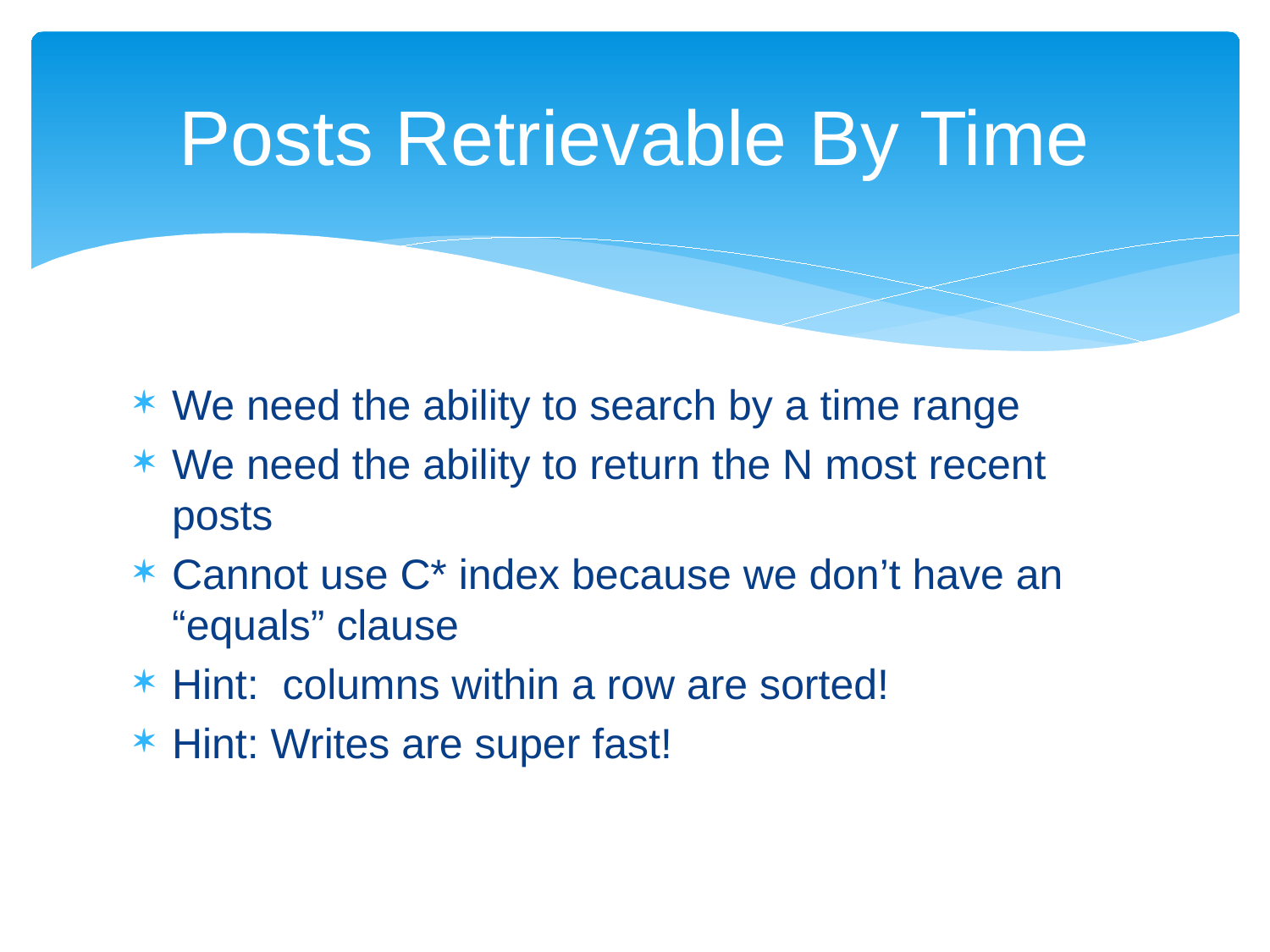

# Posts Retrievable By Time
We need the ability to search by a time range
We need the ability to return the N most recent posts
Cannot use C* index because we don’t have an “equals” clause
Hint:  columns within a row are sorted!
Hint: Writes are super fast!